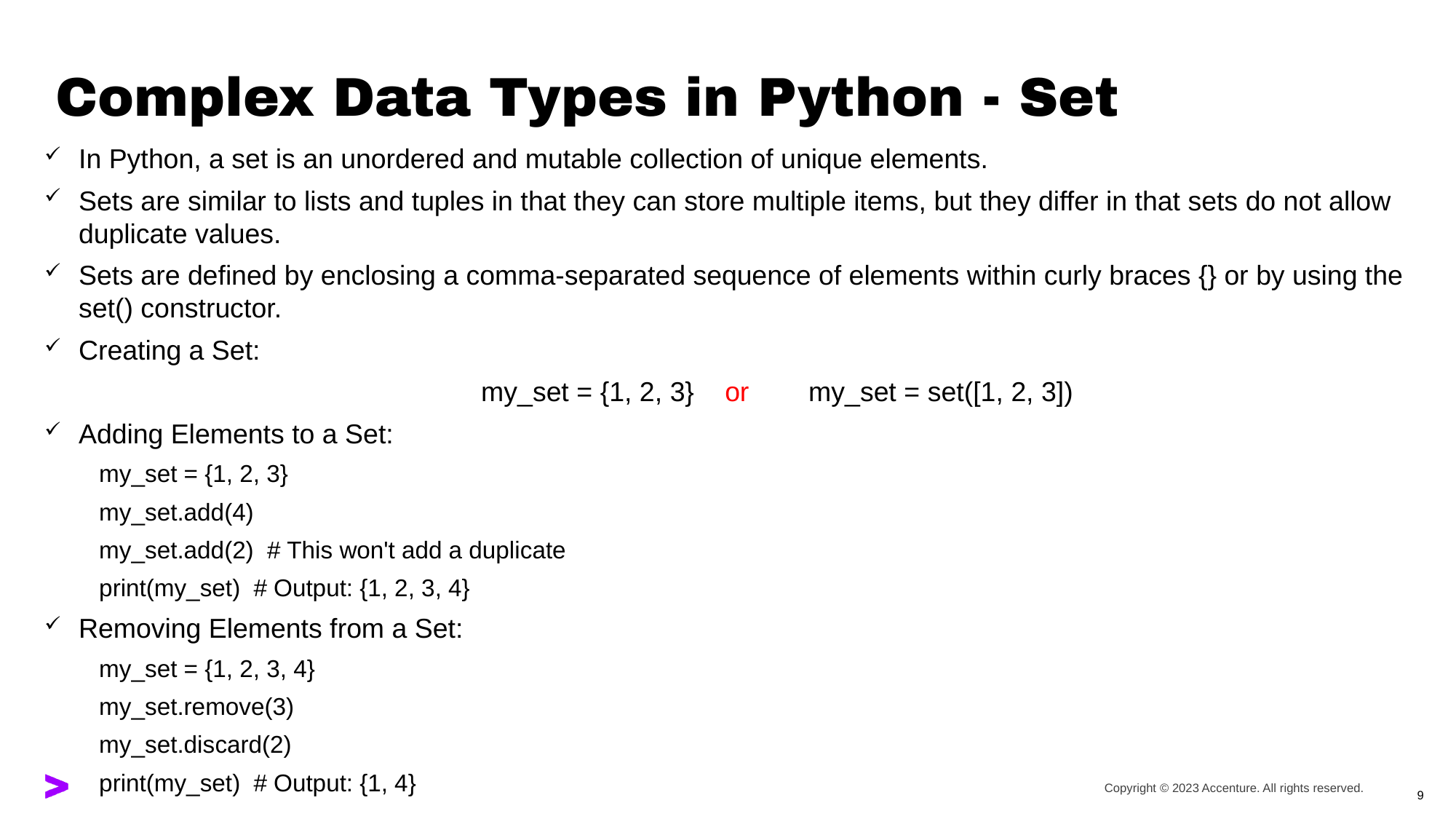

# Complex Data Types in Python - Set
In Python, a set is an unordered and mutable collection of unique elements.
Sets are similar to lists and tuples in that they can store multiple items, but they differ in that sets do not allow duplicate values.
Sets are defined by enclosing a comma-separated sequence of elements within curly braces {} or by using the set() constructor.
Creating a Set:
				my_set = {1, 2, 3}    or 	my_set = set([1, 2, 3])
Adding Elements to a Set:
my_set = {1, 2, 3}
my_set.add(4)
my_set.add(2)  # This won't add a duplicate
print(my_set)  # Output: {1, 2, 3, 4}
Removing Elements from a Set:
my_set = {1, 2, 3, 4}
my_set.remove(3)
my_set.discard(2)
print(my_set)  # Output: {1, 4}
9